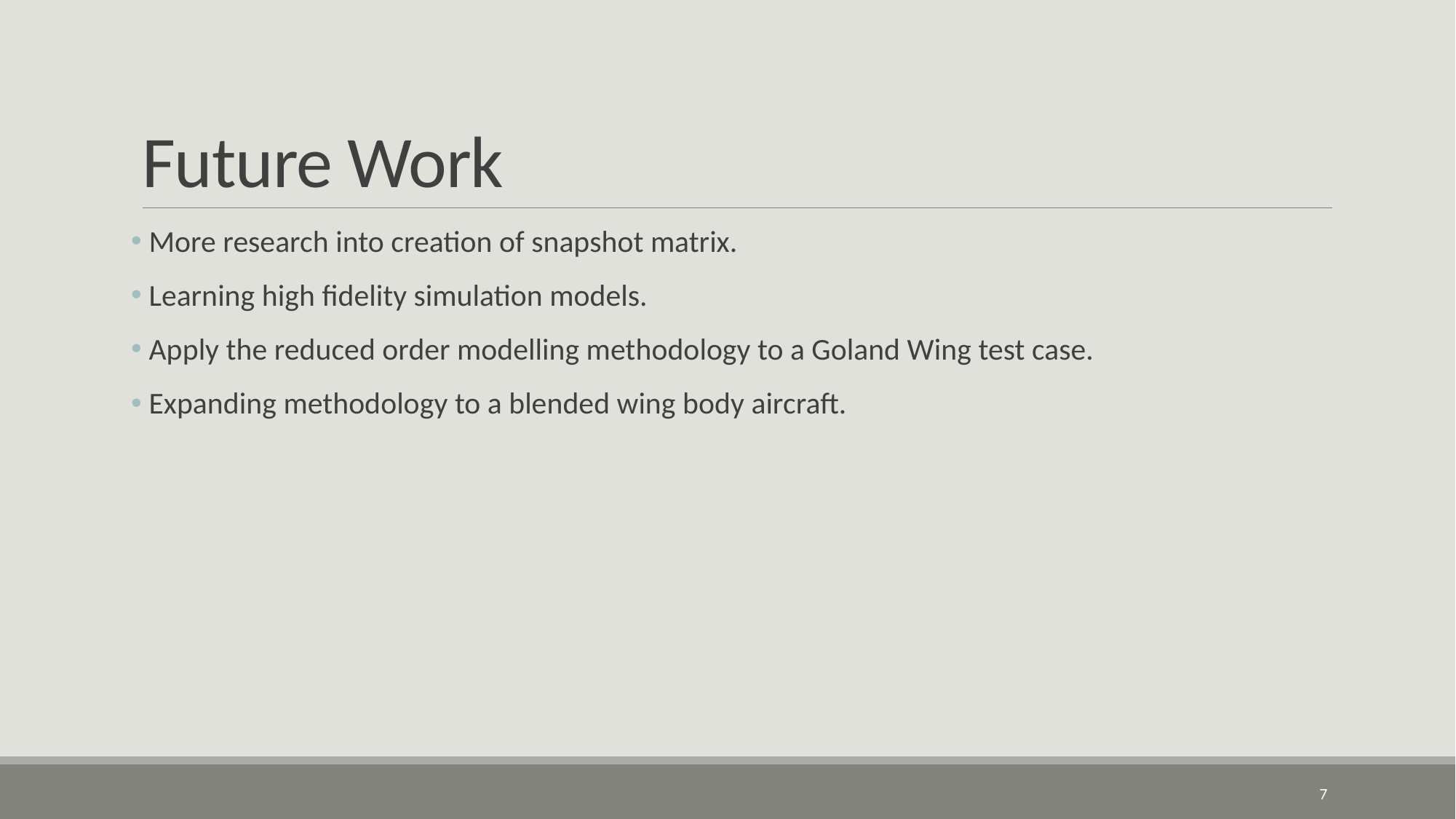

# Future Work
 More research into creation of snapshot matrix.
 Learning high fidelity simulation models.
 Apply the reduced order modelling methodology to a Goland Wing test case.
 Expanding methodology to a blended wing body aircraft.
7